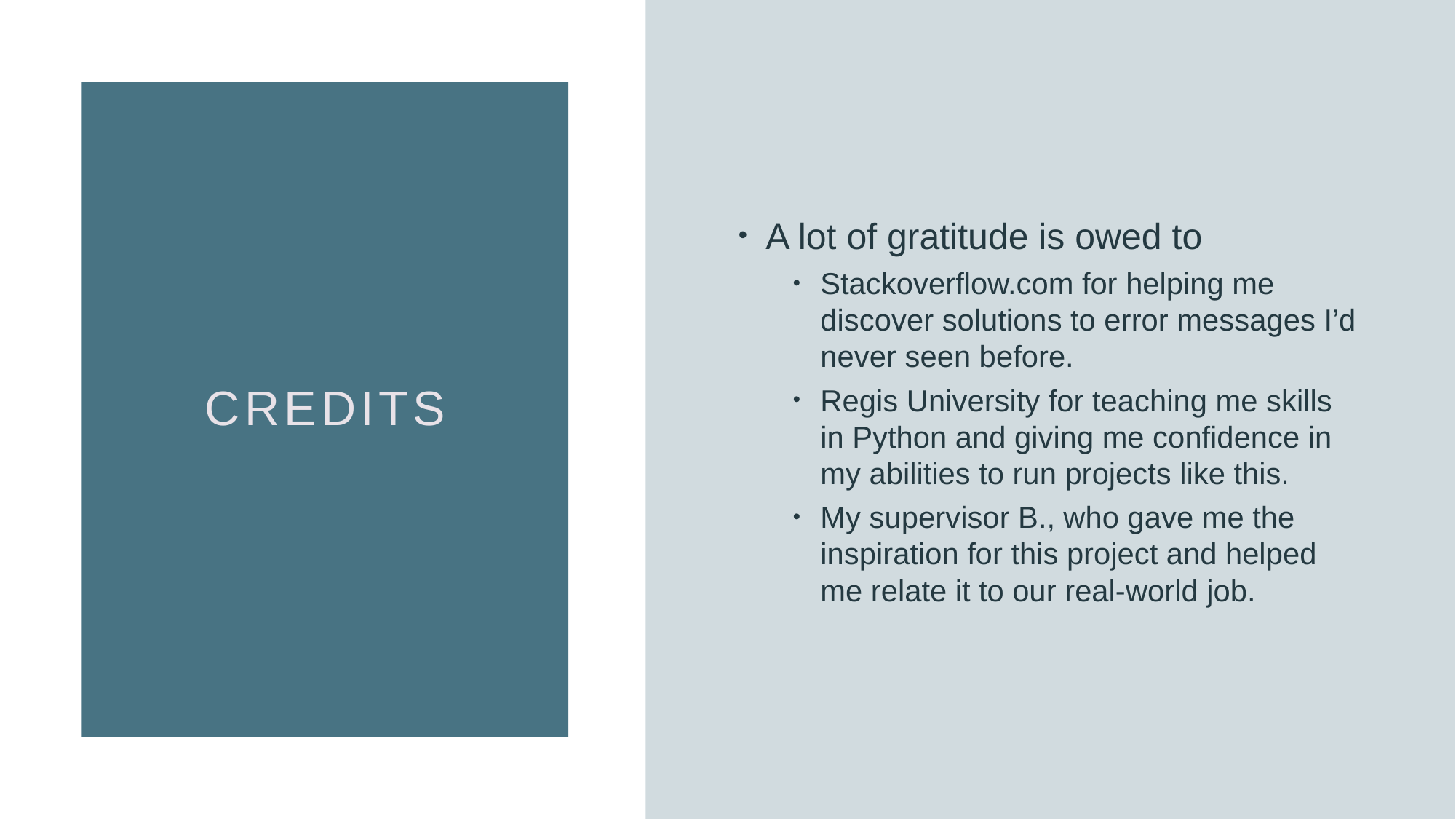

A lot of gratitude is owed to
Stackoverflow.com for helping me discover solutions to error messages I’d never seen before.
Regis University for teaching me skills in Python and giving me confidence in my abilities to run projects like this.
My supervisor B., who gave me the inspiration for this project and helped me relate it to our real-world job.

# Credits